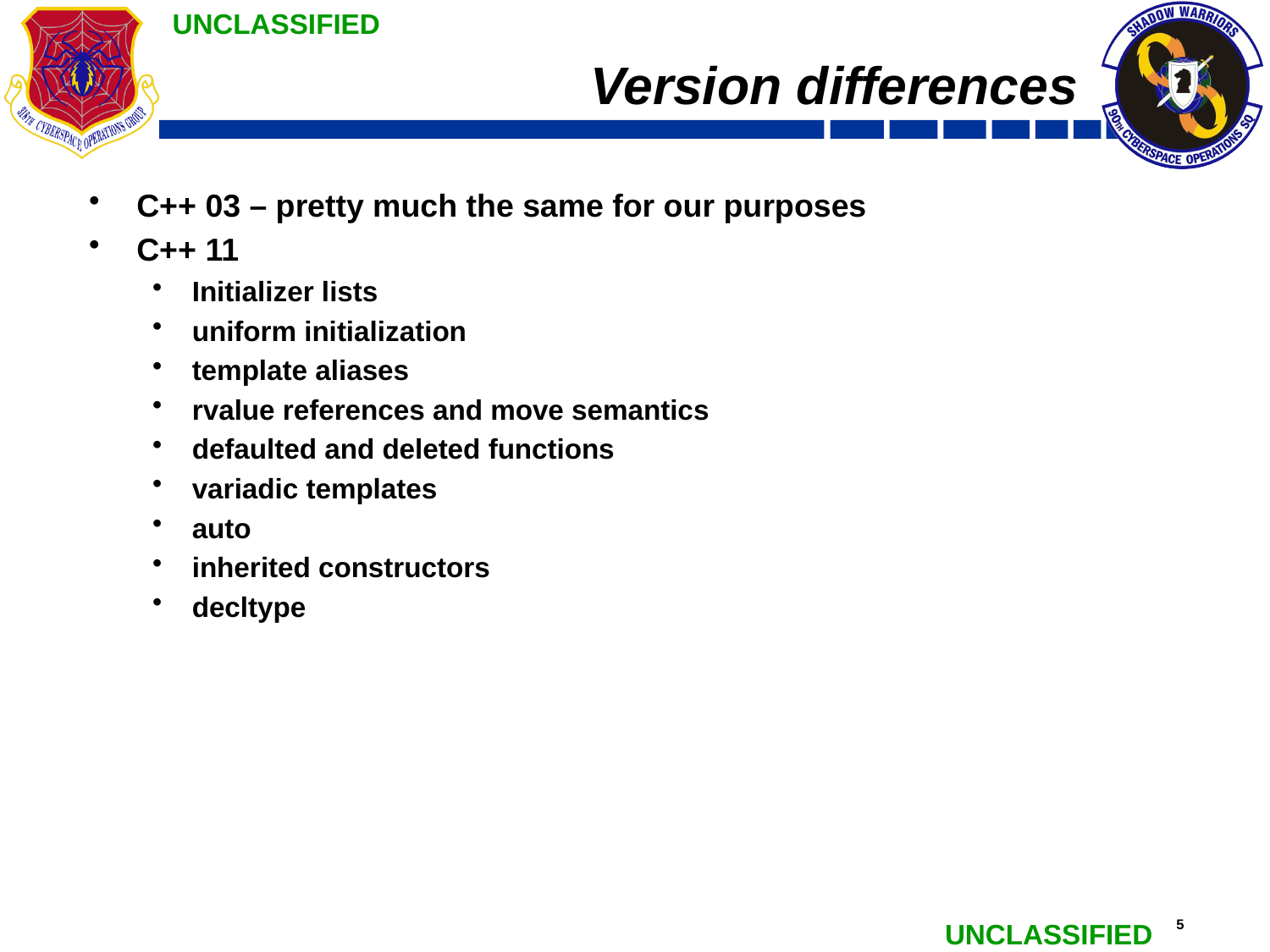

# Version differences
C++ 03 – pretty much the same for our purposes
C++ 11
Initializer lists
uniform initialization
template aliases
rvalue references and move semantics
defaulted and deleted functions
variadic templates
auto
inherited constructors
decltype